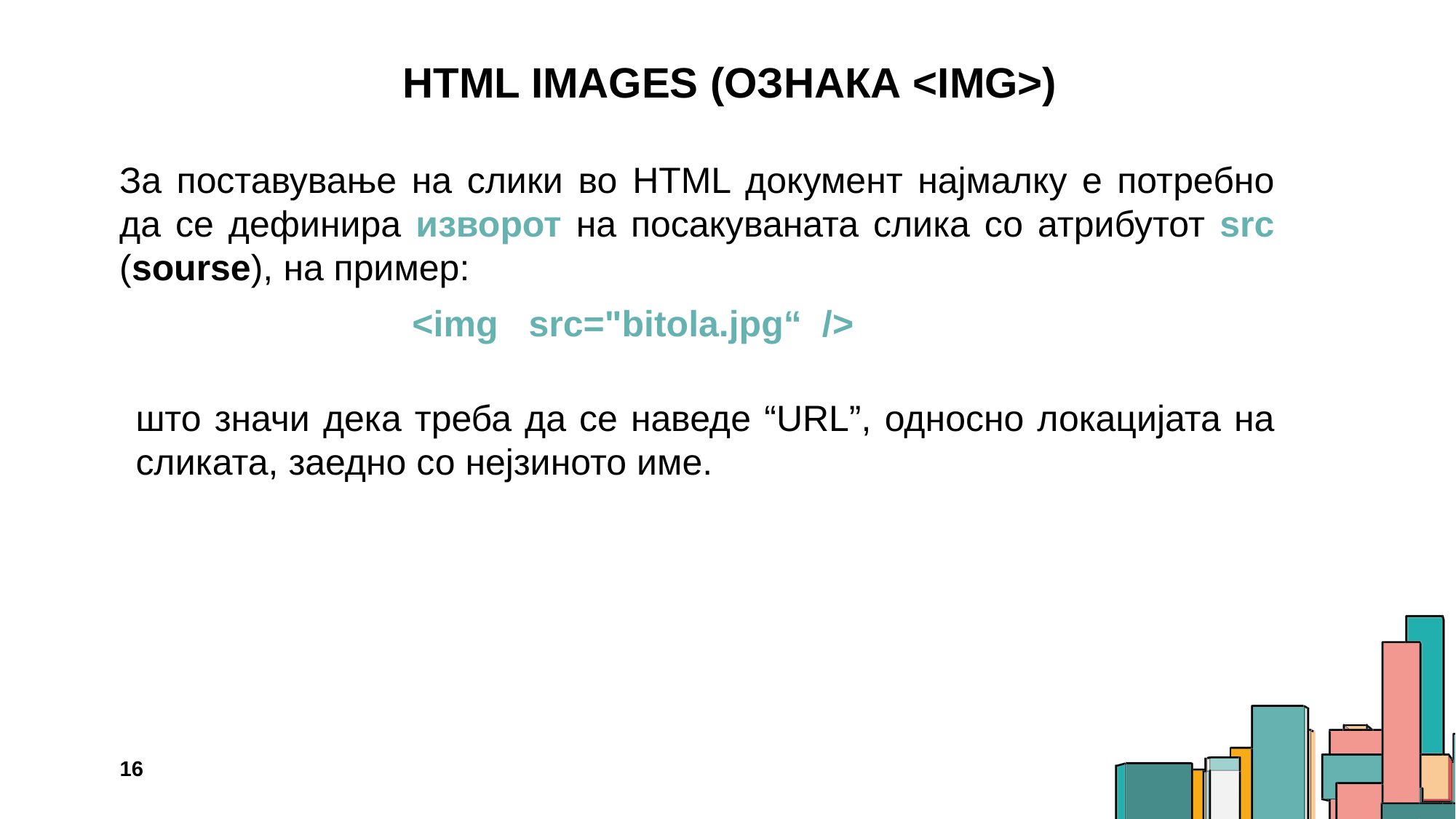

# HTML Images (ознака <img>)
За поставување на слики во HTML документ најмалку е потребно да се дефинира изворот на посакуваната слика со атрибутот src (sourse), на пример:
<img   src="bitola.jpg“  />
што значи дека треба да се наведе “URL”, односно локацијата на сликата, заедно со нејзиното име.
16